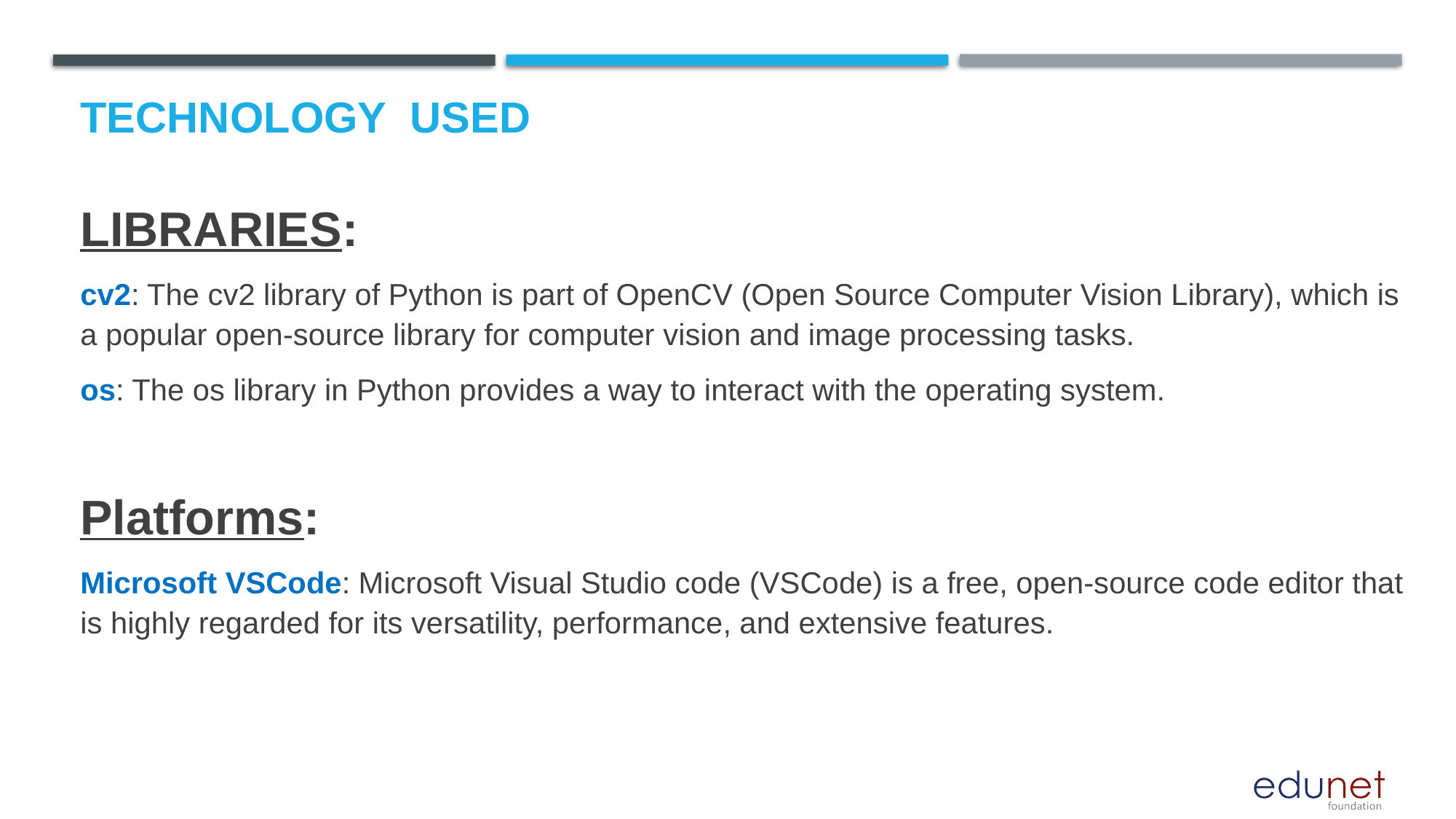

# Technology  used
LIBRARIES:
cv2: The cv2 library of Python is part of OpenCV (Open Source Computer Vision Library), which is a popular open-source library for computer vision and image processing tasks.
os: The os library in Python provides a way to interact with the operating system.

Platforms:
Microsoft VSCode: Microsoft Visual Studio code (VSCode) is a free, open-source code editor that is highly regarded for its versatility, performance, and extensive features.